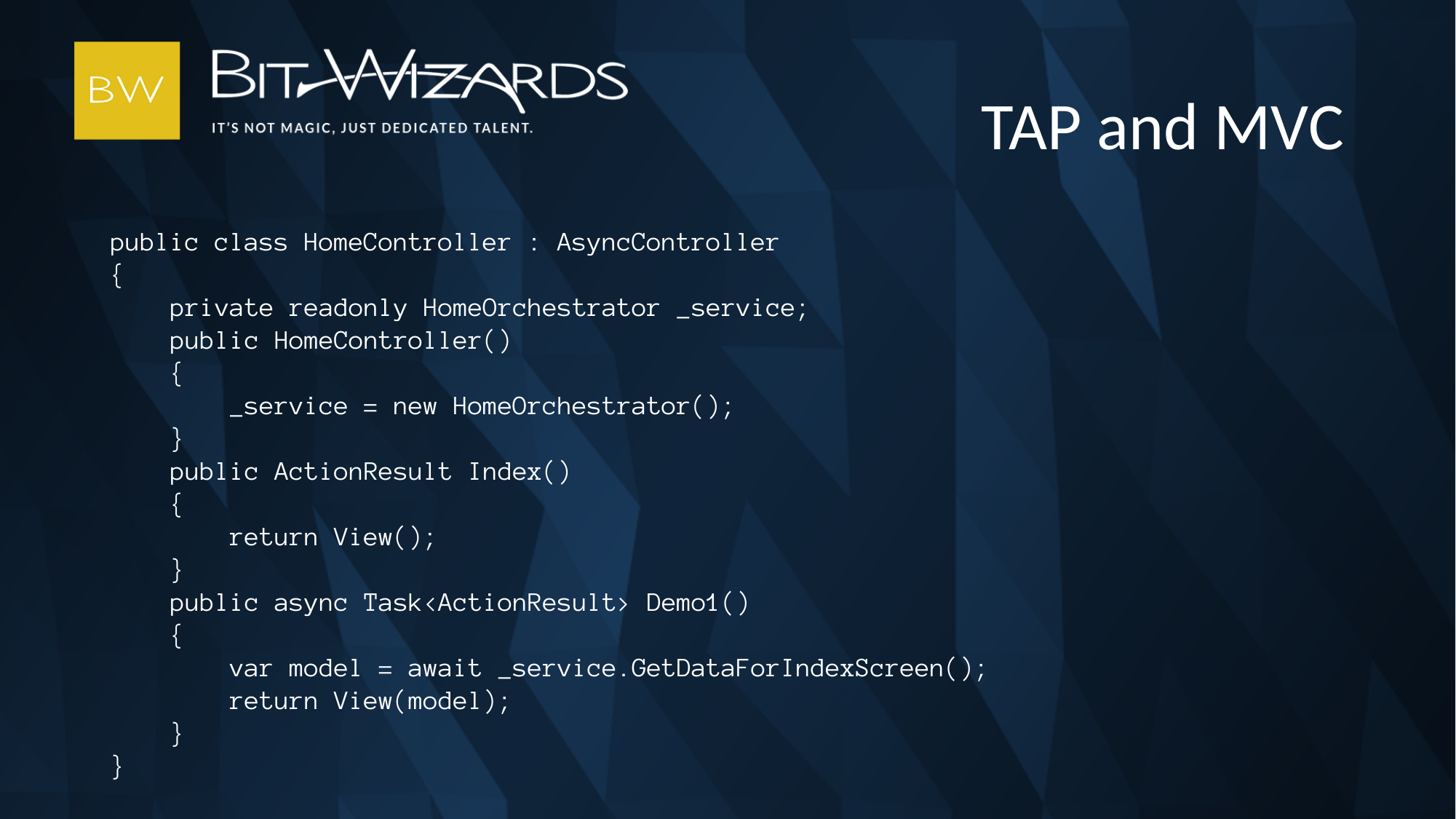

TAP and MVC
public class HomeController : AsyncController
{
    private readonly HomeOrchestrator _service;
    public HomeController()
    {
        _service = new HomeOrchestrator();
    }
    public ActionResult Index()
    {
        return View();
    }
    public async Task<ActionResult> Demo1()
    {
        var model = await _service.GetDataForIndexScreen();
        return View(model);
    }
}